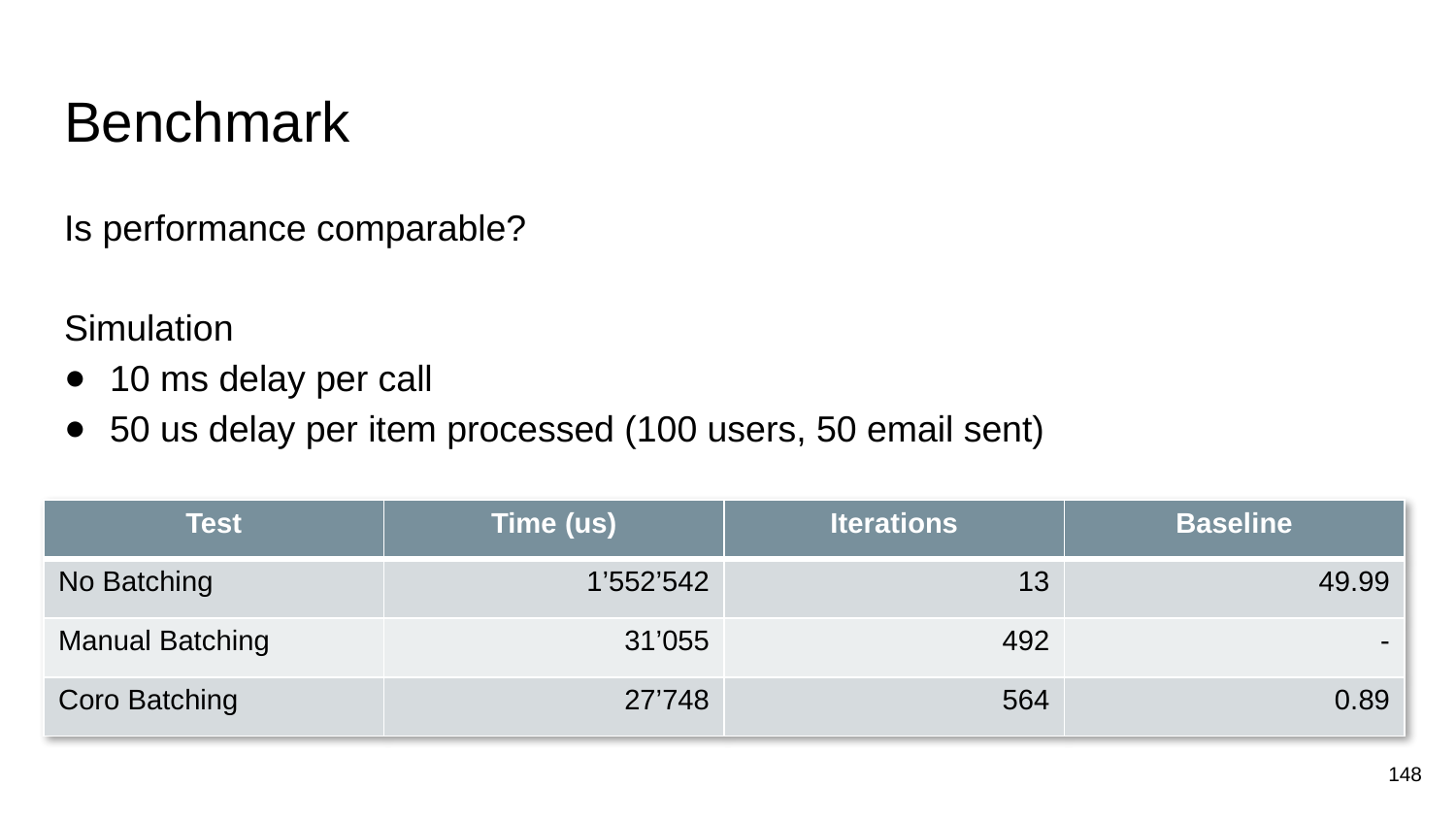

# Benchmark
Is performance comparable?

Simulation
10 ms delay per call
50 us delay per item processed (100 users, 50 email sent)

| Test | Time (us) | Iterations | Baseline |
| --- | --- | --- | --- |
| No Batching | 1’552’542 | 13 | 49.99 |
| Manual Batching | 31’055 | 492 | - |
| Coro Batching | 27’748 | 564 | 0.89 |
148